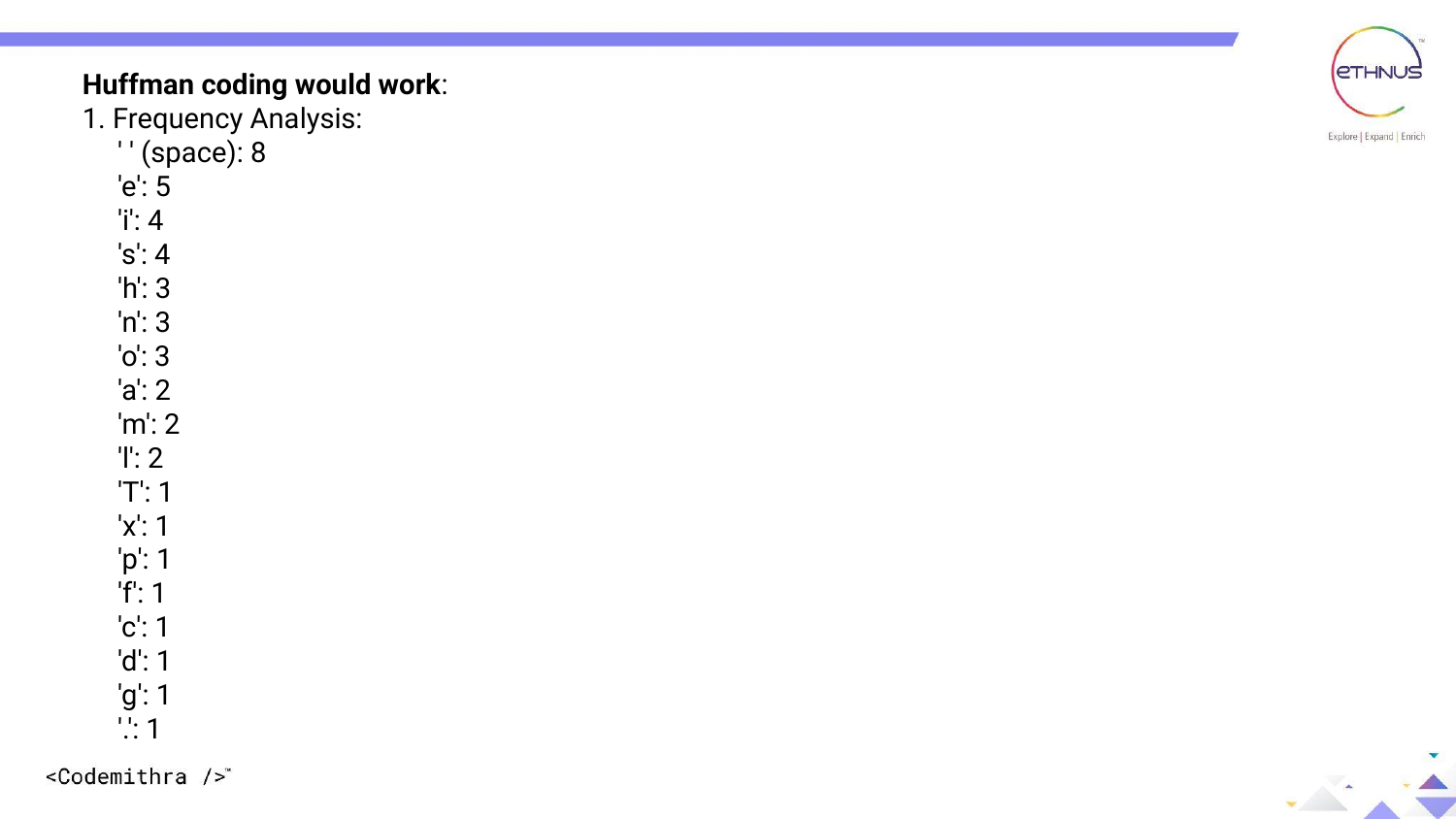

Huffman coding would work:
1. Frequency Analysis:
     ' ' (space): 8
     'e': 5
     'i': 4
     's': 4
     'h': 3
     'n': 3
     'o': 3
     'a': 2
     'm': 2
     'l': 2
     'T': 1
     'x': 1
     'p': 1
     'f': 1
     'c': 1
     'd': 1
     'g': 1
     '.': 1